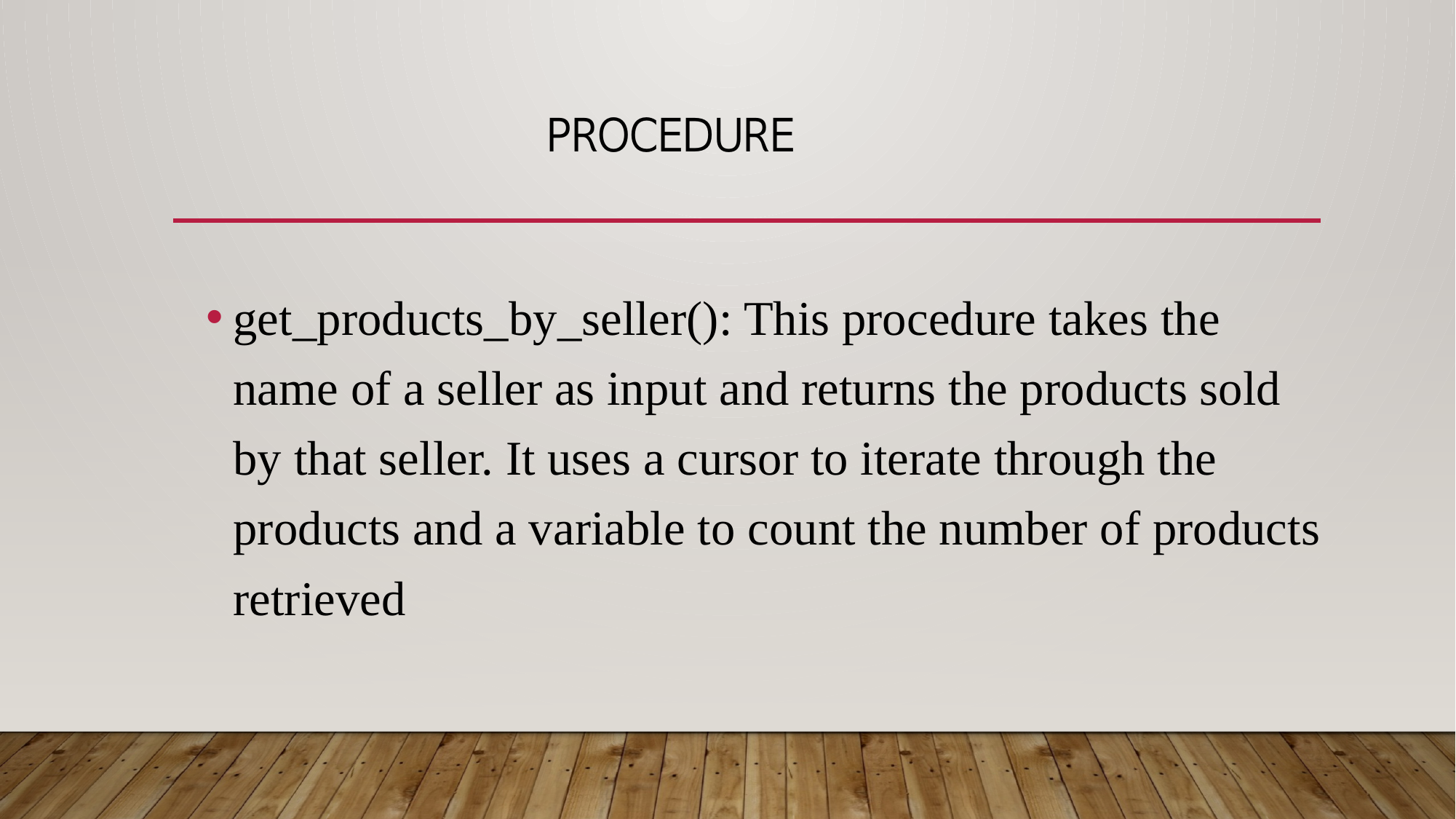

# Procedure
get_products_by_seller(): This procedure takes the name of a seller as input and returns the products sold by that seller. It uses a cursor to iterate through the products and a variable to count the number of products retrieved